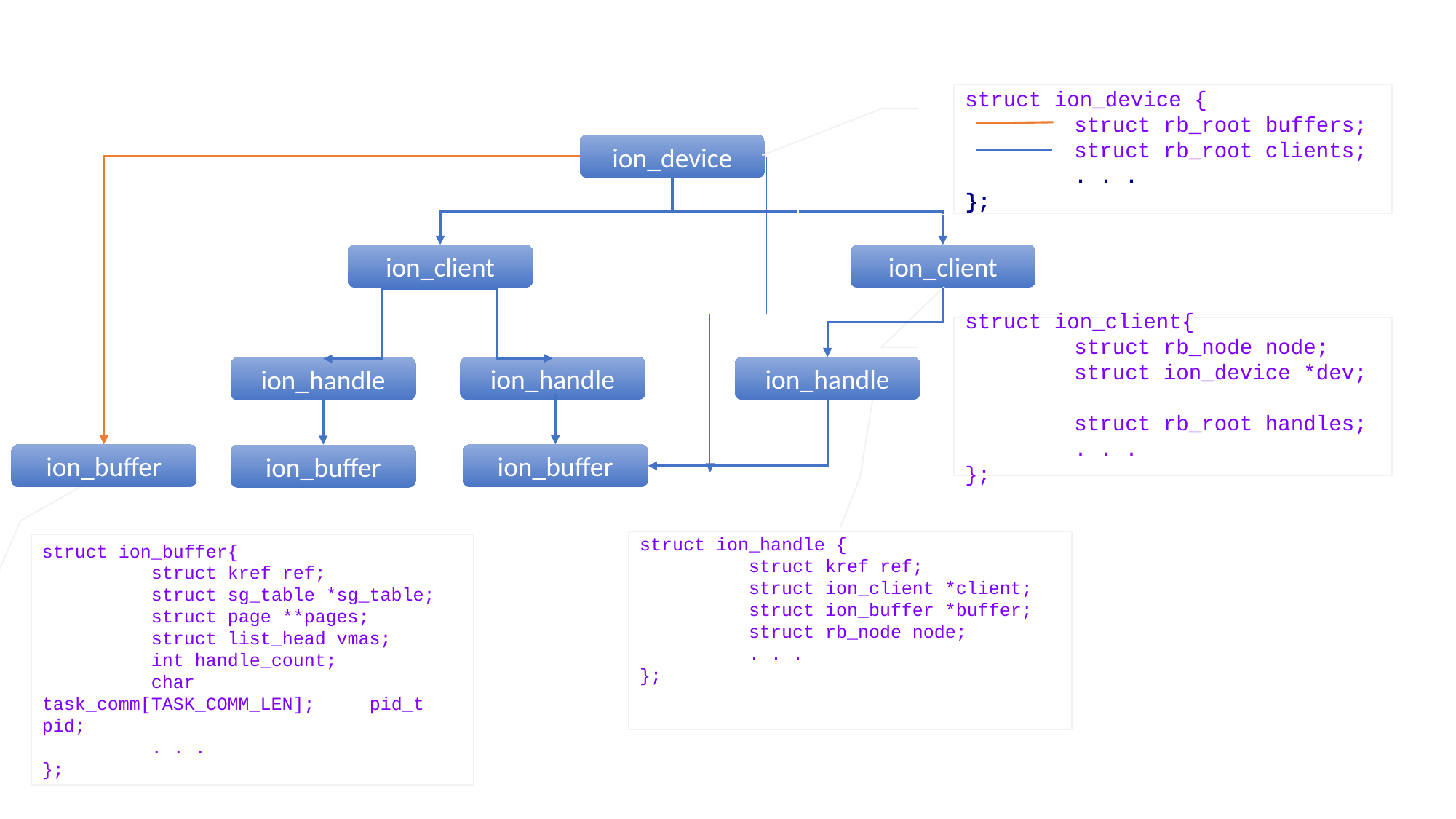

struct ion_device {
	struct rb_root buffers;
	struct rb_root clients;
	. . .
};

ion_device
ion_client
ion_client

struct ion_client{
	struct rb_node node;
	struct ion_device *dev;
	struct rb_root handles;
	. . .
};

ion_handle
ion_handle
ion_handle
ion_buffer
ion_buffer
ion_buffer
struct ion_handle {
	struct kref ref;
	struct ion_client *client;	struct ion_buffer *buffer;	struct rb_node node;	. . .
};

struct ion_buffer{
	struct kref ref;
	struct sg_table *sg_table;	struct page **pages;	struct list_head vmas;	int handle_count;
	char 	task_comm[TASK_COMM_LEN];	pid_t pid;
	. . .
};